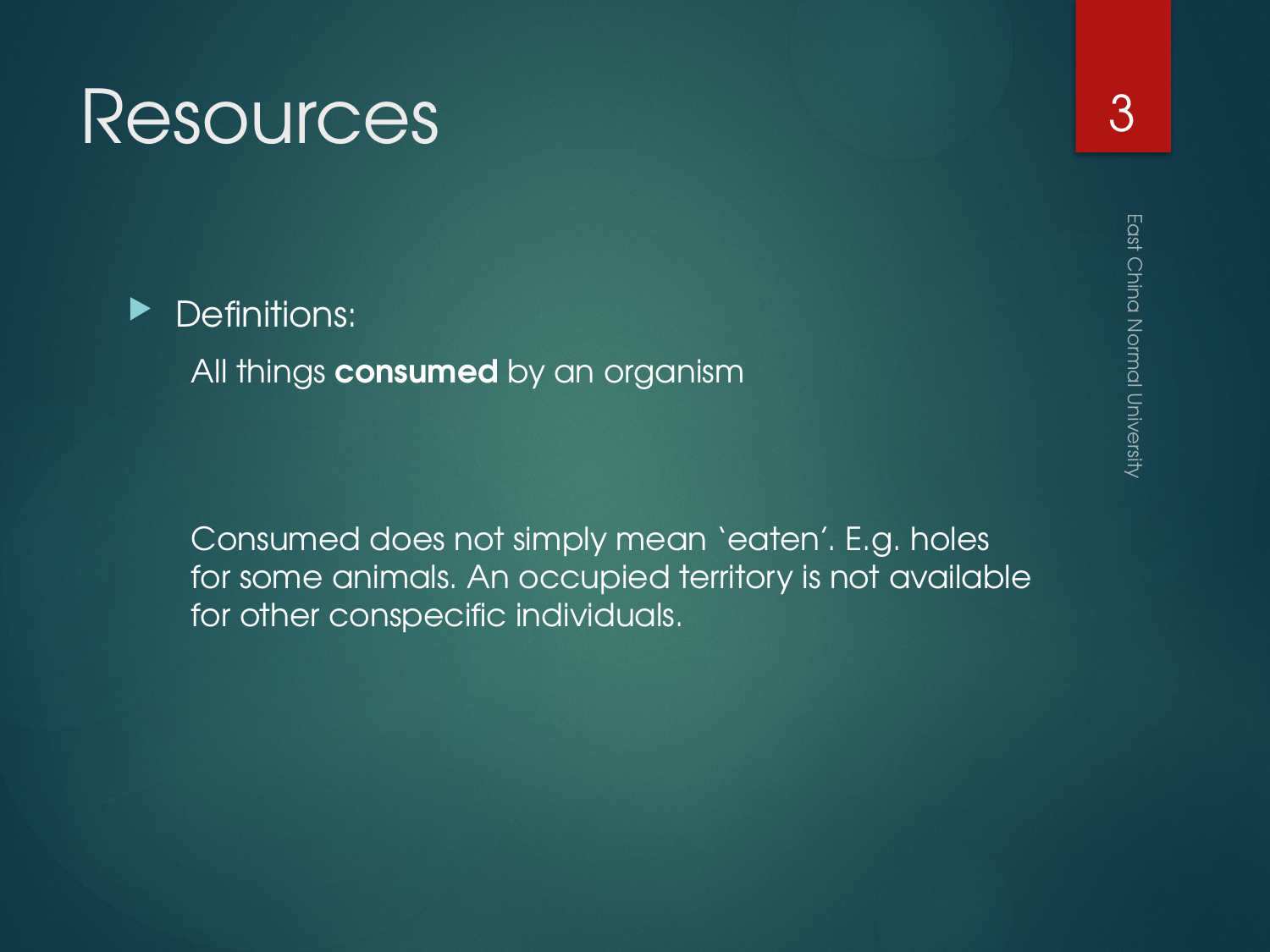

3
# Resources
Definitions:
All things consumed by an organism

Consumed does not simply mean ‘eaten’. E.g. holes for some animals. An occupied territory is not available for other conspecific individuals.
East China Normal University